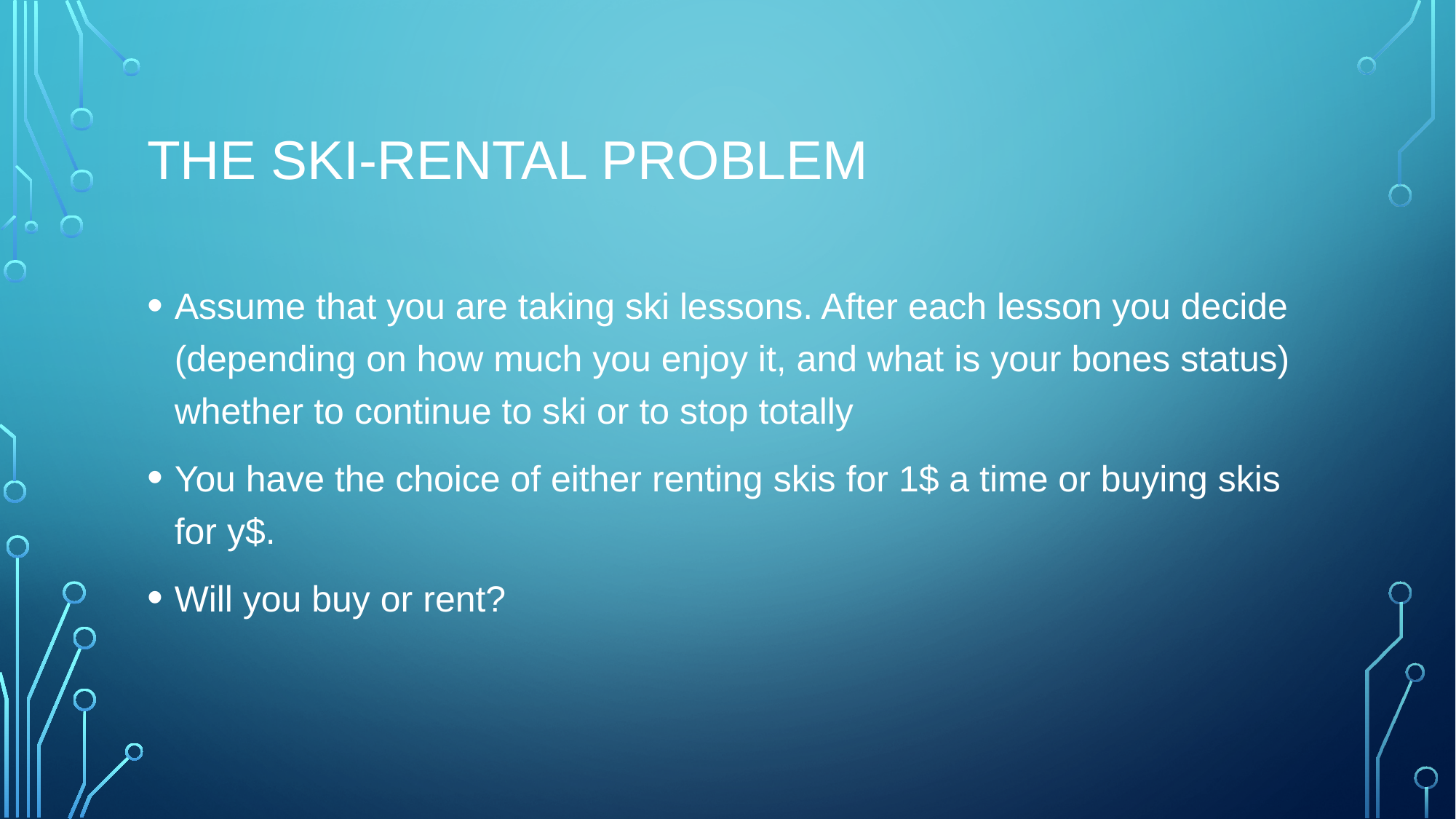

# The Ski-Rental Problem
Assume that you are taking ski lessons. After each lesson you decide (depending on how much you enjoy it, and what is your bones status) whether to continue to ski or to stop totally
You have the choice of either renting skis for 1$ a time or buying skis for y$.
Will you buy or rent?